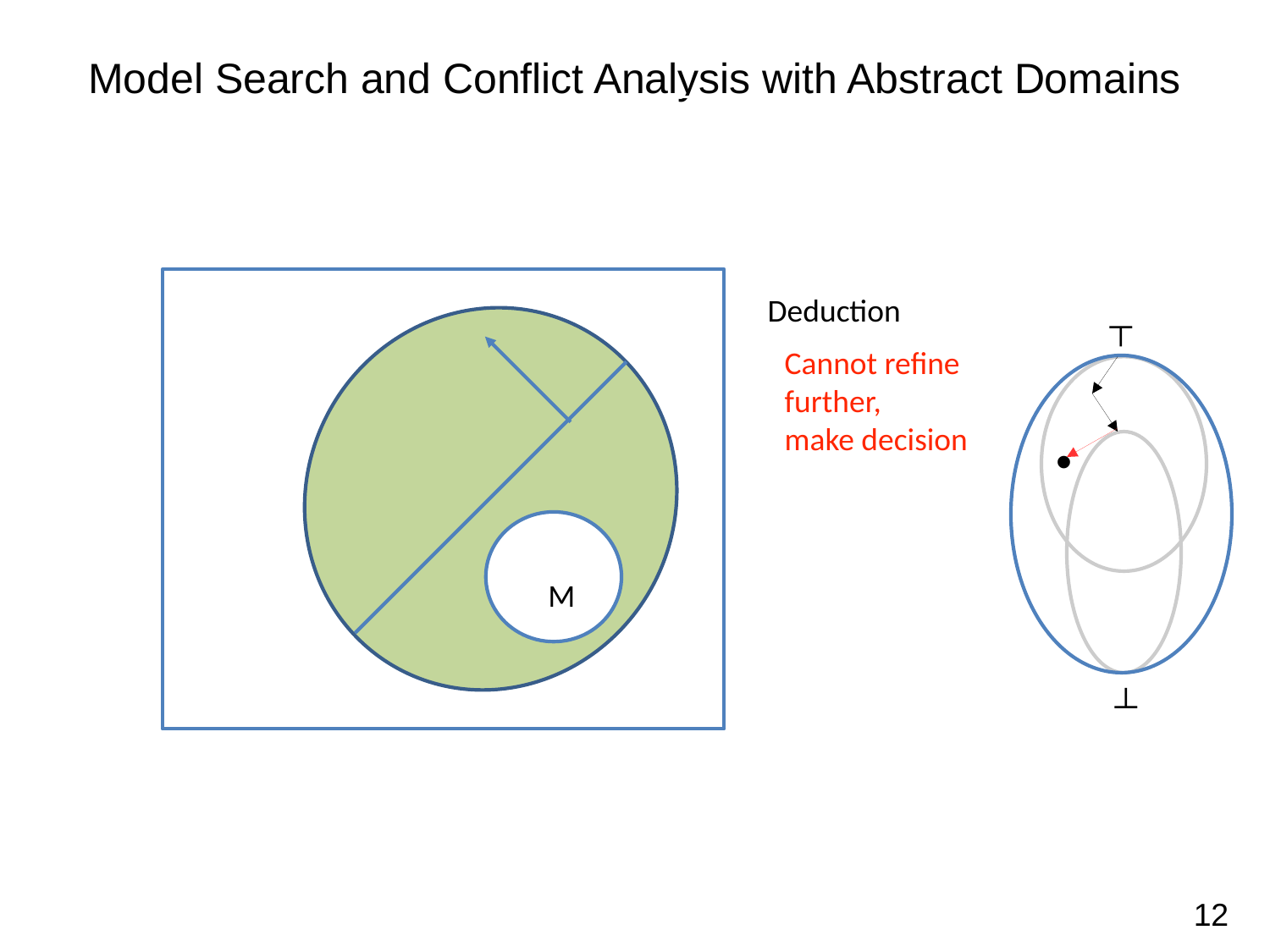

Model Search and Conflict Analysis with Abstract Domains

Deduction
┬

Cannot refine
further,
make decision

•

     M
┴
12